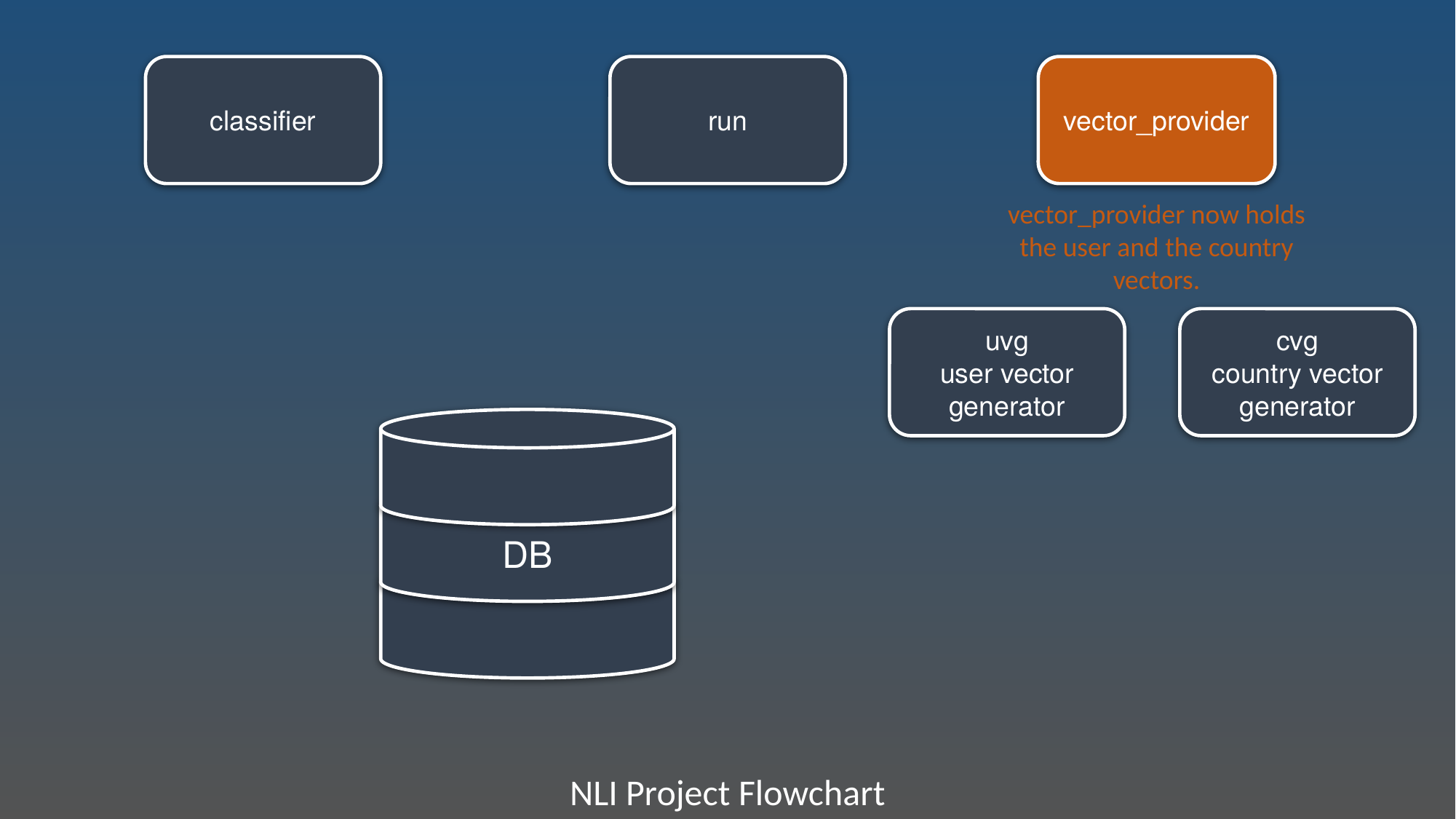

classifier
run
vector_provider
vector_provider now holds the user and the country vectors.
uvg
user vector generator
cvg
country vector generator

DB

NLI Project Flowchart